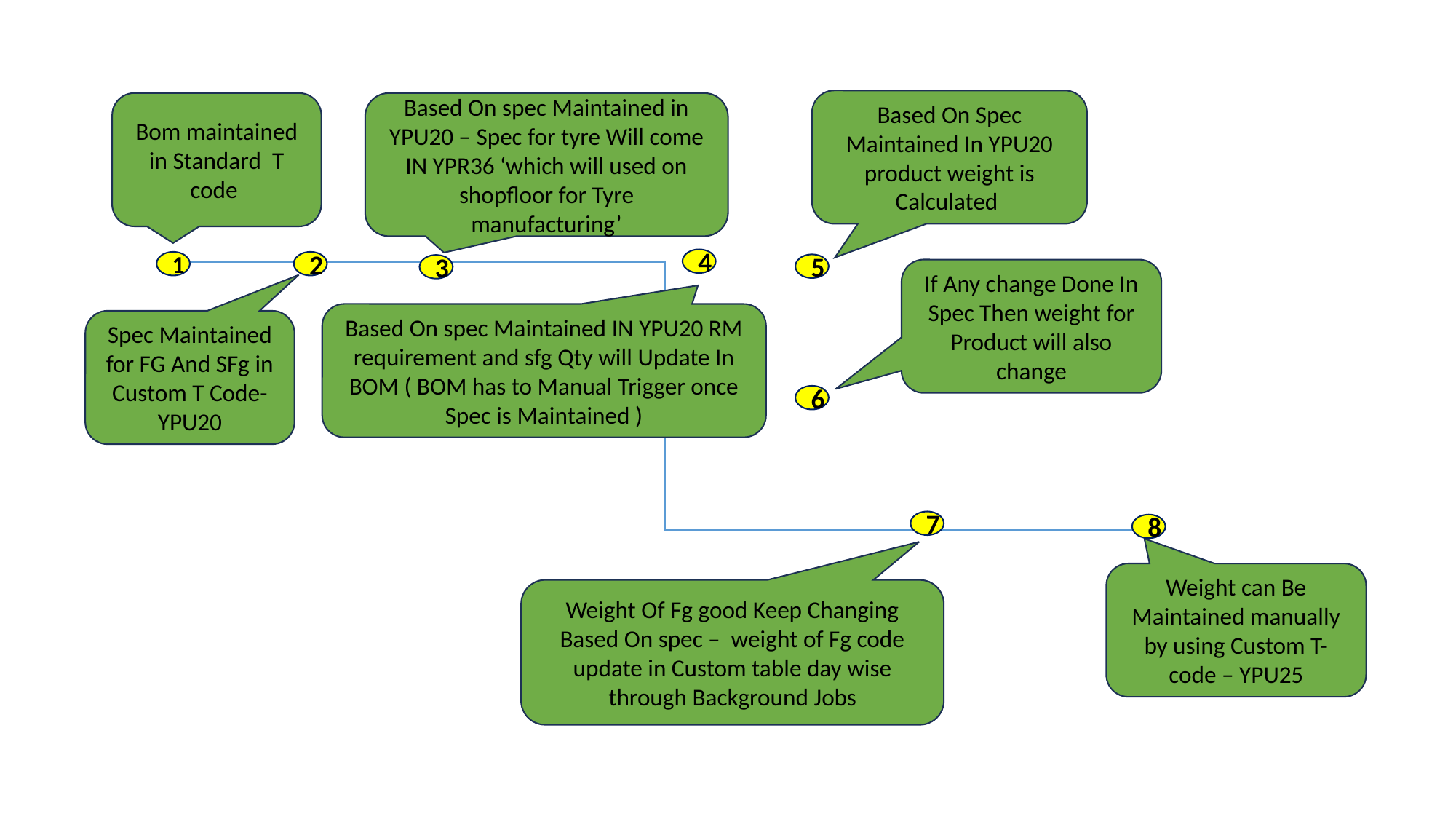

Based On Spec Maintained In YPU20 product weight is Calculated
Based On spec Maintained in YPU20 – Spec for tyre Will come IN YPR36 ‘which will used on shopfloor for Tyre manufacturing’
Bom maintained in Standard  T code
4
1
2
5
3
If Any change Done In Spec Then weight for Product will also change
Based On spec Maintained IN YPU20 RM requirement and sfg Qty will Update In BOM ( BOM has to Manual Trigger once Spec is Maintained )
Spec Maintained for FG And SFg in Custom T Code- YPU20
6
7
8
Weight can Be Maintained manually by using Custom T-code – YPU25
Weight Of Fg good Keep Changing Based On spec –  weight of Fg code update in Custom table day wise through Background Jobs